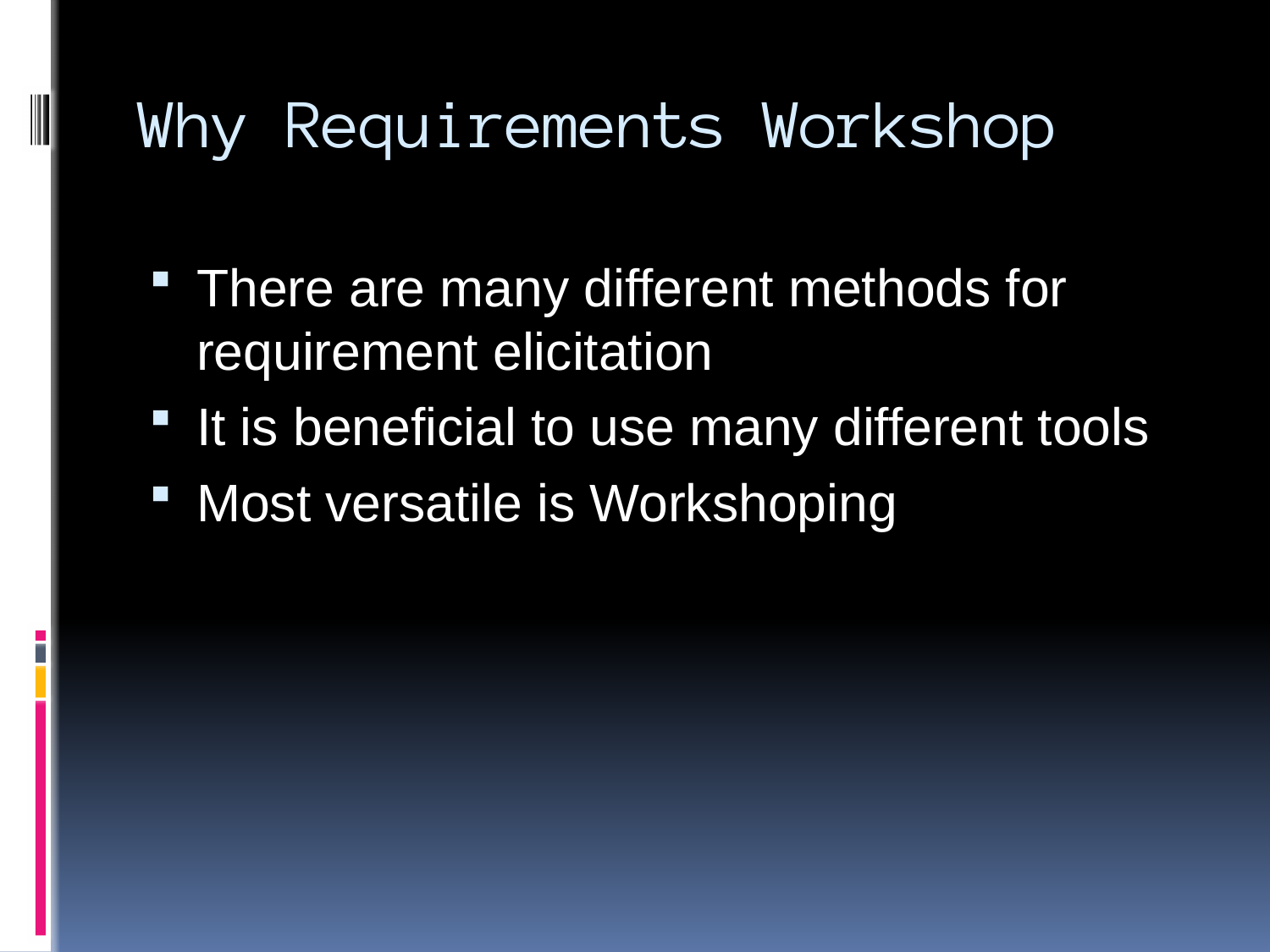

# Why Requirements Workshop
There are many different methods for requirement elicitation
It is beneficial to use many different tools
Most versatile is Workshoping